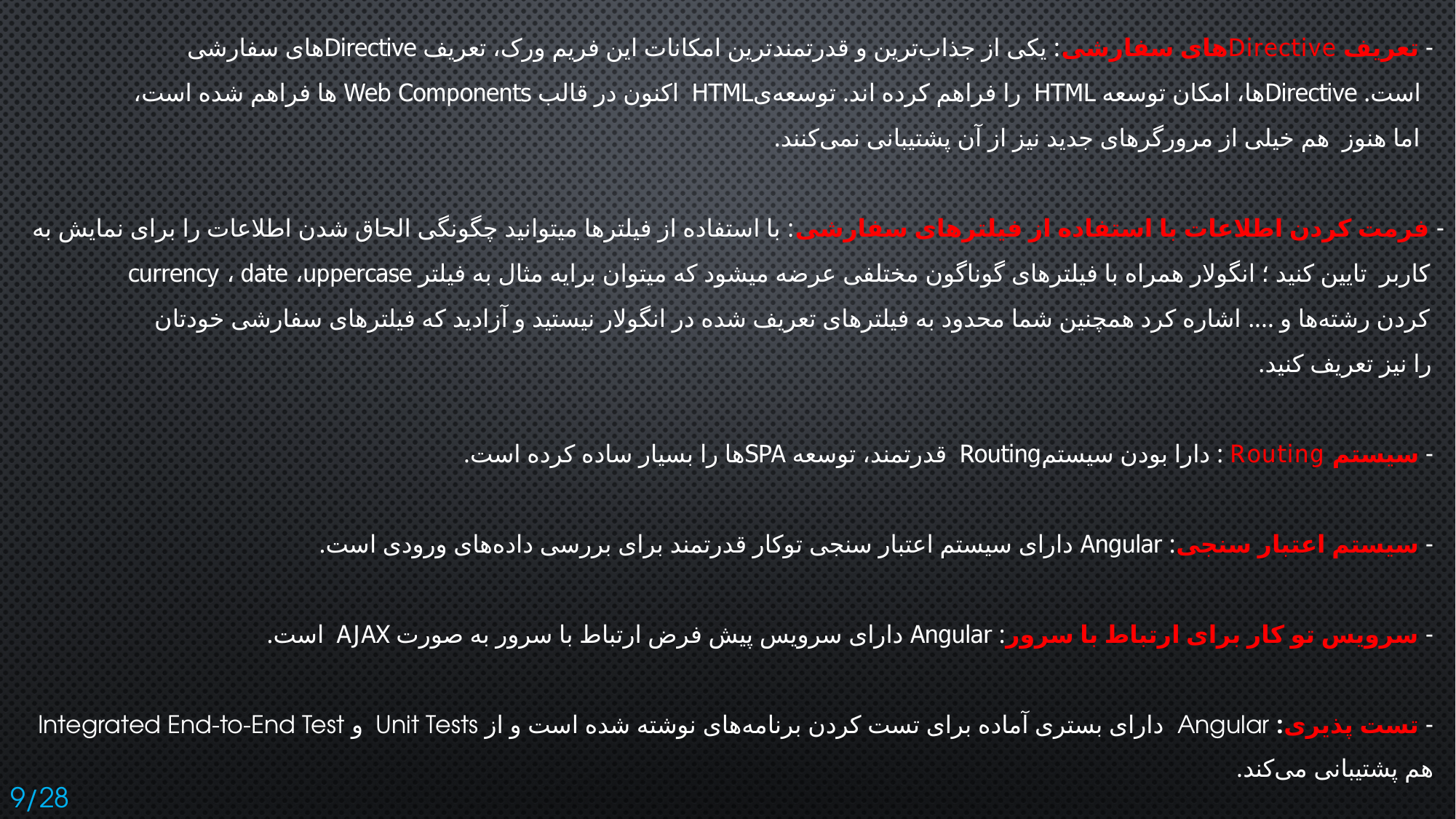

- تعریف Directive‌های سفارشی: یکی از جذاب‌ترین و قدرتمند‌ترین امکانات این فریم ورک، تعریف Directive‌های سفارشی
  است. Directiveها، امکان توسعه HTML  را فراهم کرده اند. توسعه‌یHTML  اکنون در قالب Web Components‌ ها فراهم شده است،
  اما هنوز  هم خیلی از مرورگر‌های جدید نیز از آن پشتیبانی نمی‌کنند.

- فرمت کردن اطلاعات با استفاده از فیلترهای سفارشی: با استفاده از فیلترها میتوانید چگونگی الحاق شدن اطلاعات را برای نمایش به
  کاربر  تایین کنید ؛ انگولار همراه با فیلترهای گوناگون مختلفی عرضه میشود که میتوان برایه مثال به فیلتر currency ، date ،uppercase
  کردن رشته‌ها و .... اشاره کرد همچنین شما محدود به فیلترهای تعریف شده در انگولار نیستید و آزادید که فیلترهای سفارشی خودتان
  را نیز تعریف کنید.

- سیستم Routing : دارا بودن سیستمRouting  قدرتمند، توسعه SPA‌ها را بسیار ساده کرده است.

- سیستم اعتبار سنجی: Angular دارای سیستم اعتبار سنجی توکار قدرتمند برای بررسی داده‌های ورودی است.

- سرویس تو کار برای ارتباط با سرور: Angular دارای سرویس پیش فرض ارتباط با سرور به صورت AJAX  است.

- تست پذیری: Angular  دارای بستری آماده برای تست کردن برنامه‌های نوشته شده است و از Unit Tests  و Integrated End-to-End Test    هم پشتیبانی می‌کند.
9/28